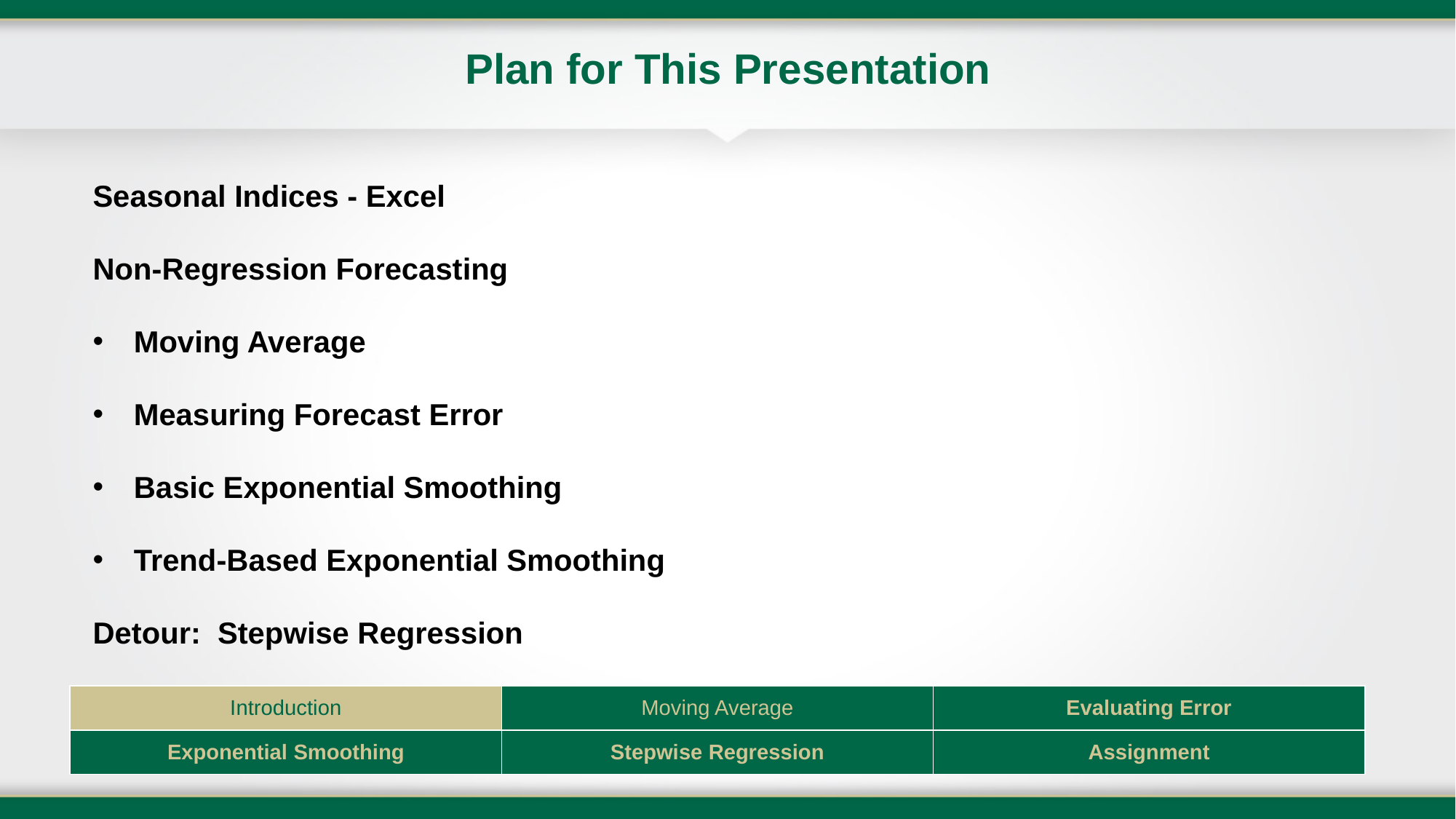

# Plan for This Presentation
Seasonal Indices - Excel
Non-Regression Forecasting
Moving Average
Measuring Forecast Error
Basic Exponential Smoothing
Trend-Based Exponential Smoothing
Detour:  Stepwise Regression
| Introduction | Moving Average | Evaluating Error |
| --- | --- | --- |
| Exponential Smoothing | Stepwise Regression | Assignment |